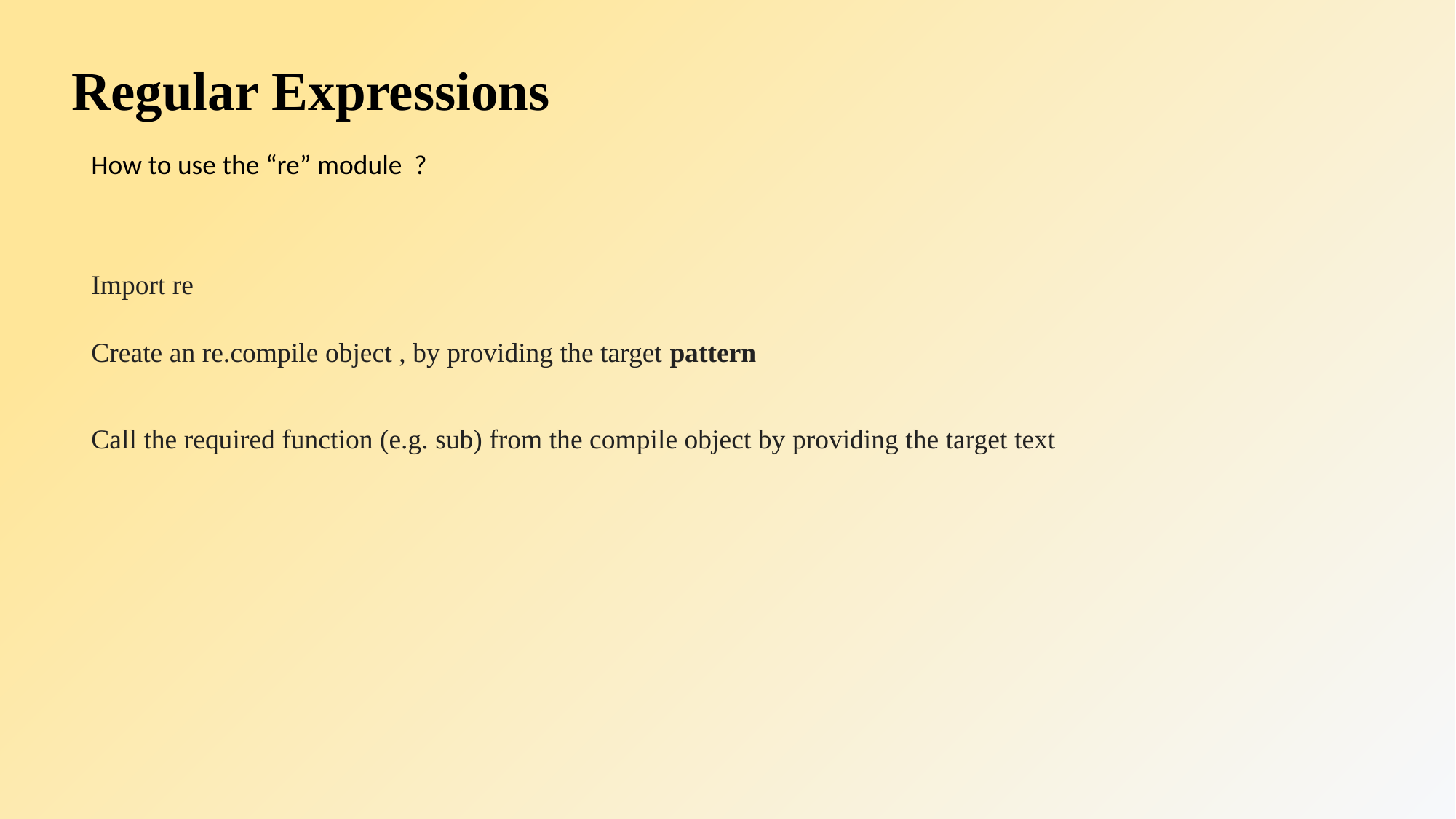

# Regular Expressions
How to use the “re” module  ?
Import re
Create an re.compile object , by providing the target pattern
Call the required function (e.g. sub) from the compile object by providing the target text